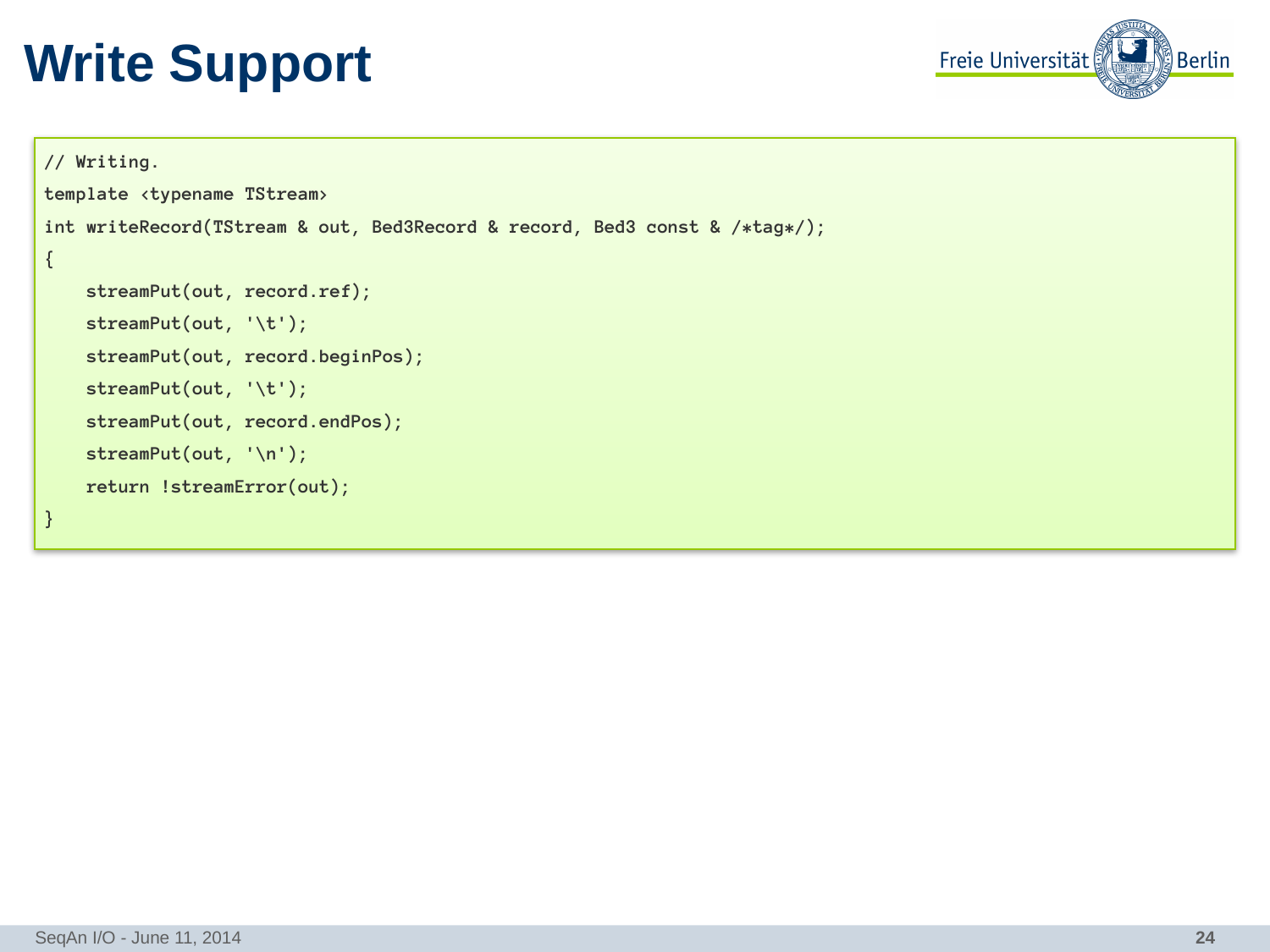

# Write Support
// Writing.
template <typename TStream>
int writeRecord(TStream & out, Bed3Record & record, Bed3 const & /*tag*/);
{
    streamPut(out, record.ref);
    streamPut(out, '\t');
    streamPut(out, record.beginPos);
    streamPut(out, '\t');
    streamPut(out, record.endPos);
    streamPut(out, '\n');
    return !streamError(out);
}
SeqAn I/O - June 11, 2014